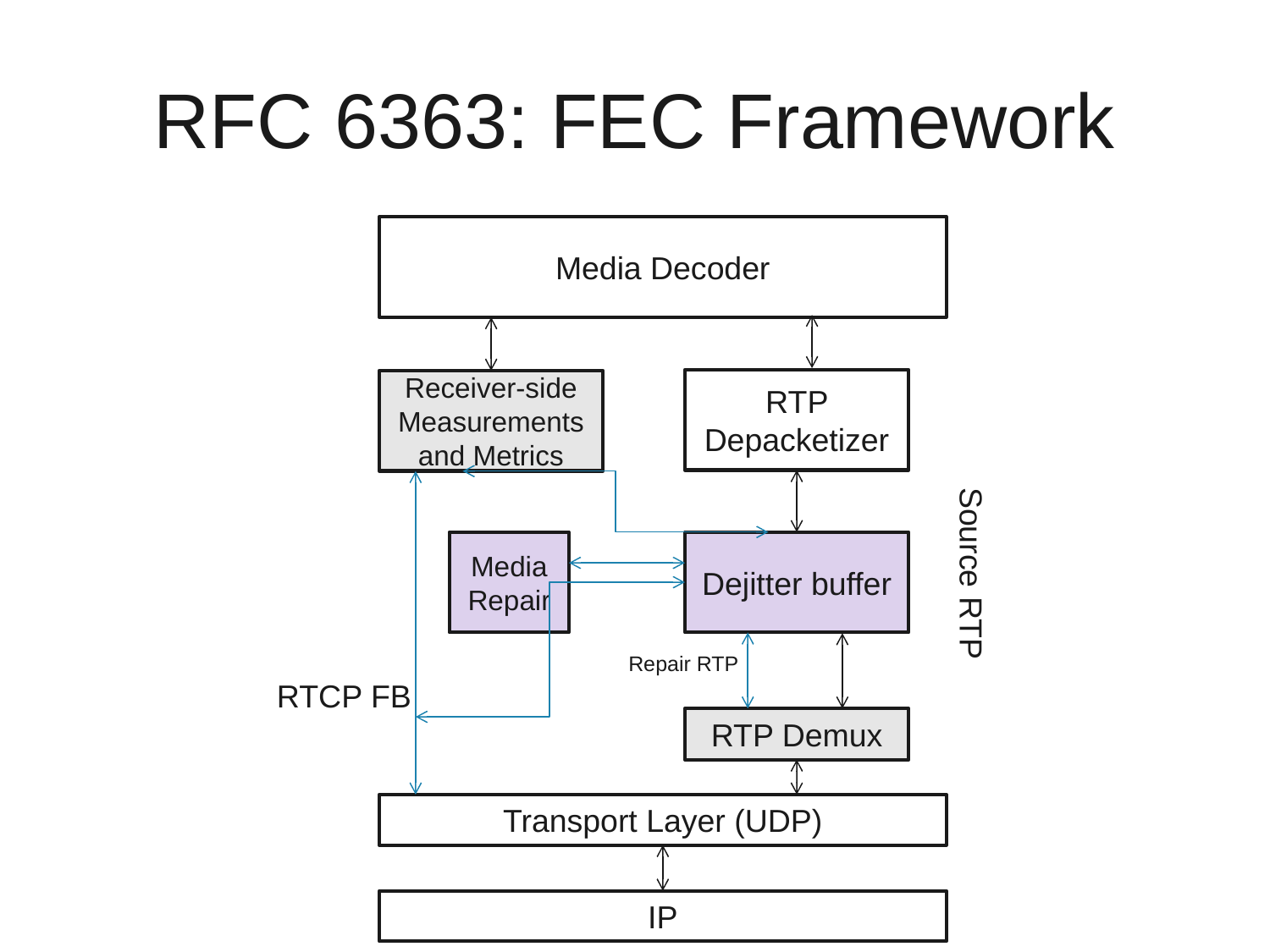

# RFC 6363: FEC Framework
Media Decoder
RTP Depacketizer
Receiver-side Measurements and Metrics
Dejitter buffer
Media Repair
Source RTP
Repair RTP
RTCP FB
RTP Demux
Transport Layer (UDP)
IP